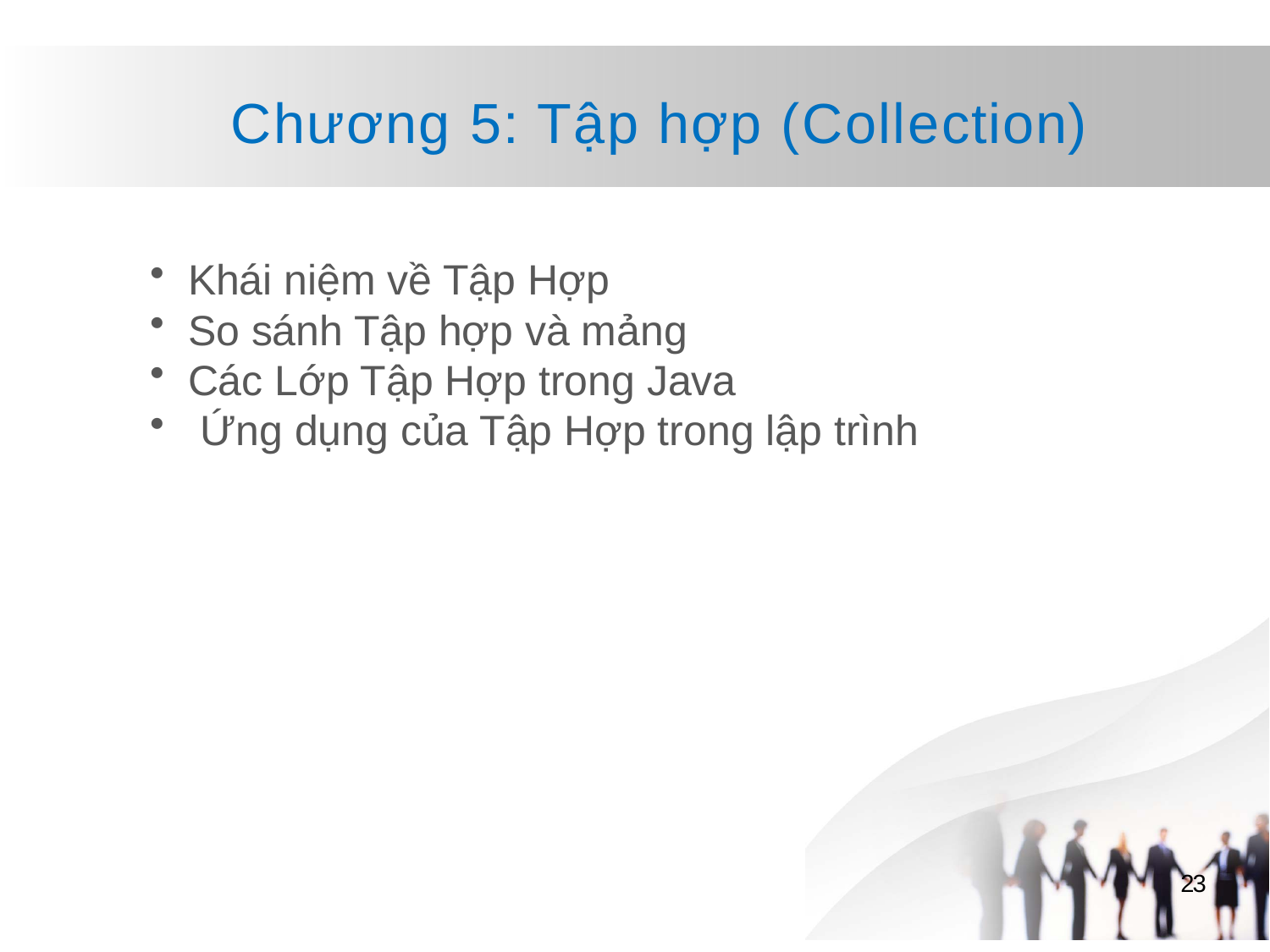

# Chương 5: Tập hợp (Collection)
Khái niệm về Tập Hợp
So sánh Tập hợp và mảng
Các Lớp Tập Hợp trong Java
 Ứng dụng của Tập Hợp trong lập trình
23